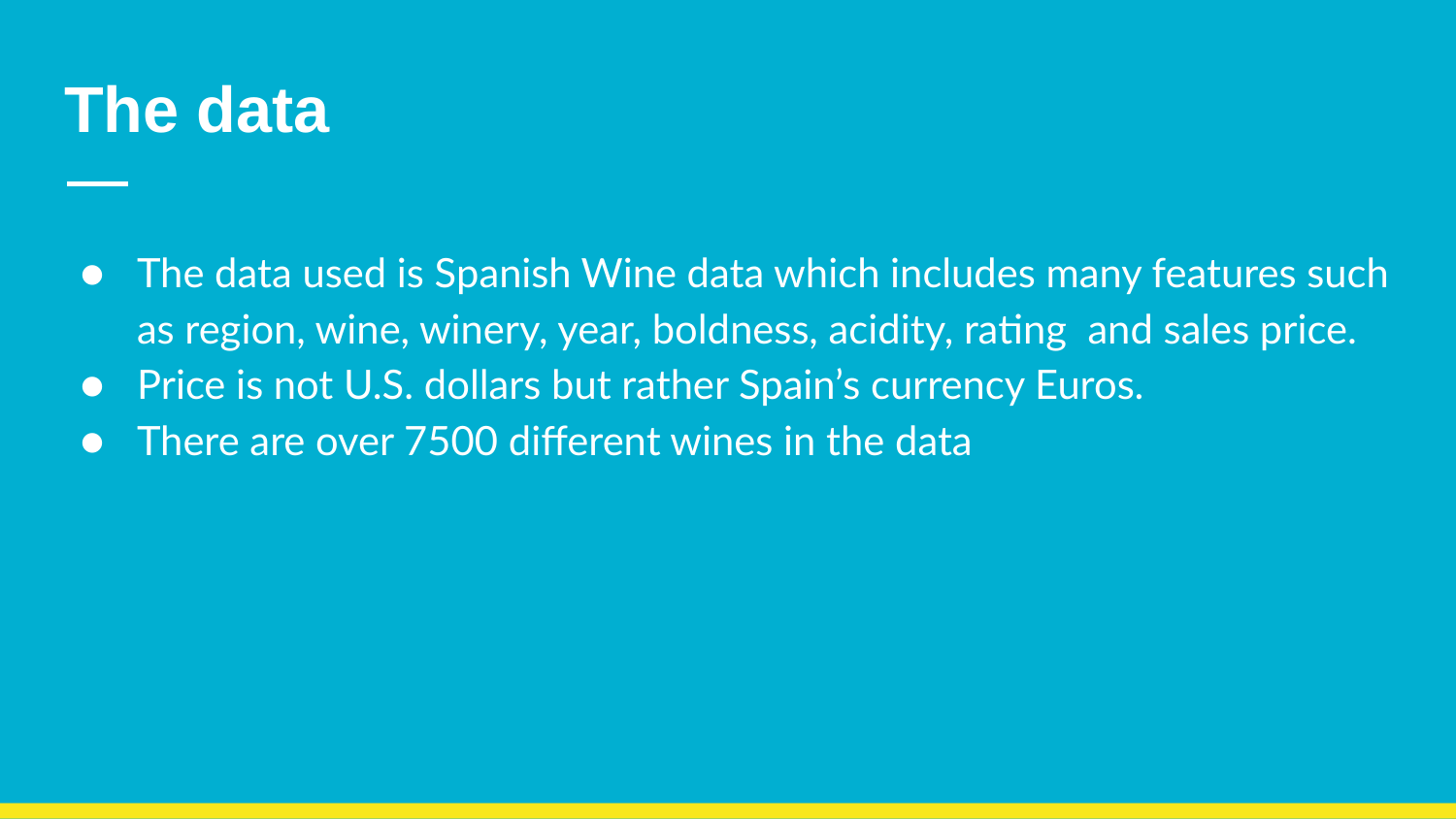

# The data
The data used is Spanish Wine data which includes many features such as region, wine, winery, year, boldness, acidity, rating  and sales price.
Price is not U.S. dollars but rather Spain’s currency Euros.
There are over 7500 different wines in the data